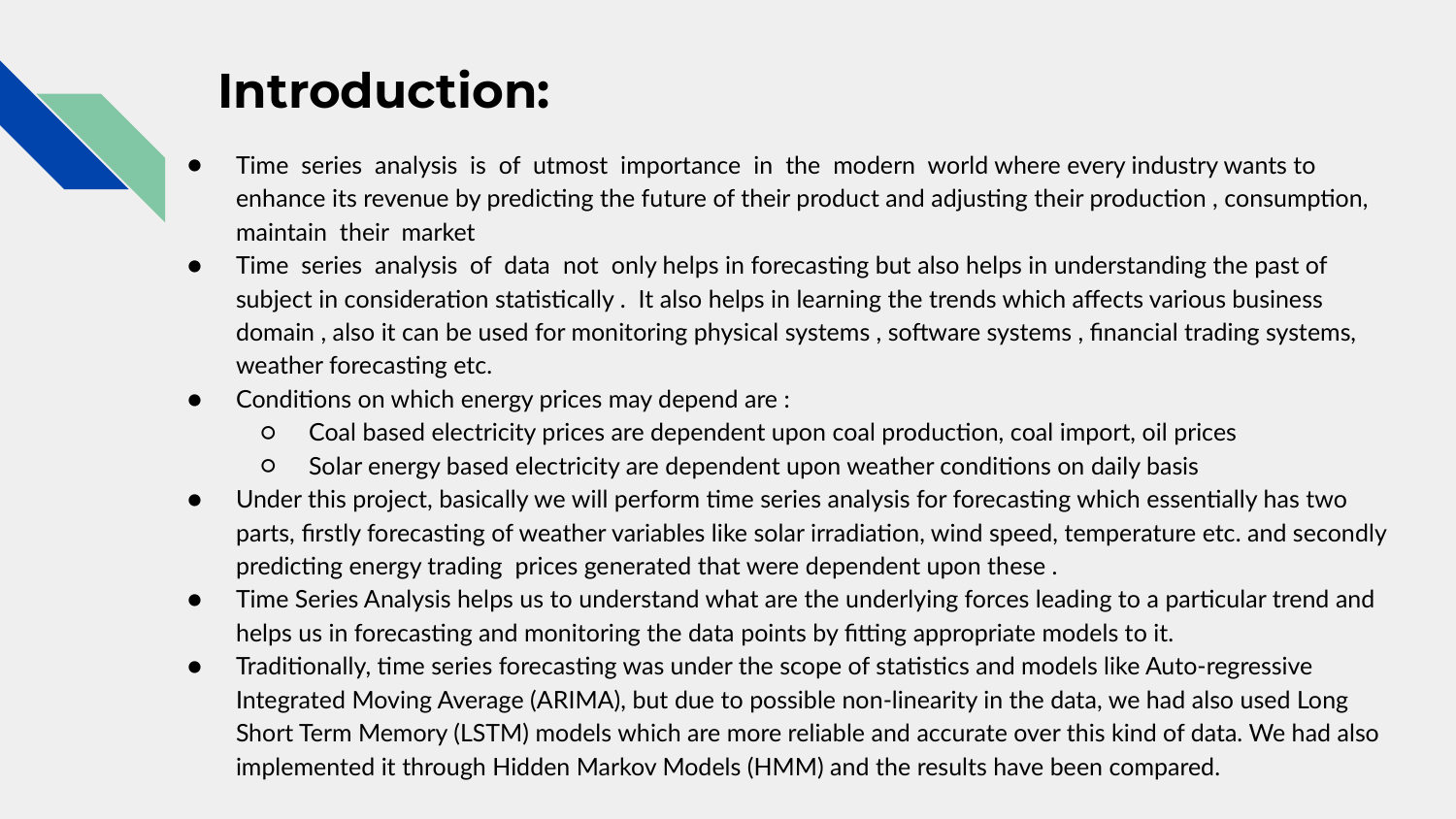

# Introduction:
Time  series  analysis  is  of  utmost  importance  in  the  modern  world where every industry wants to enhance its revenue by predicting the future of their product and adjusting their production , consumption, maintain  their  market
Time  series  analysis  of  data  not  only helps in forecasting but also helps in understanding the past of subject in consideration statistically .  It also helps in learning the trends which affects various business domain , also it can be used for monitoring physical systems , software systems , financial trading systems, weather forecasting etc.
Conditions on which energy prices may depend are :
Coal based electricity prices are dependent upon coal production, coal import, oil prices
Solar energy based electricity are dependent upon weather conditions on daily basis
Under this project, basically we will perform time series analysis for forecasting which essentially has two parts, firstly forecasting of weather variables like solar irradiation, wind speed, temperature etc. and secondly predicting energy trading  prices generated that were dependent upon these .
Time Series Analysis helps us to understand what are the underlying forces leading to a particular trend and helps us in forecasting and monitoring the data points by fitting appropriate models to it.
Traditionally, time series forecasting was under the scope of statistics and models like Auto-regressive Integrated Moving Average (ARIMA), but due to possible non-linearity in the data, we had also used Long Short Term Memory (LSTM) models which are more reliable and accurate over this kind of data. We had also implemented it through Hidden Markov Models (HMM) and the results have been compared.